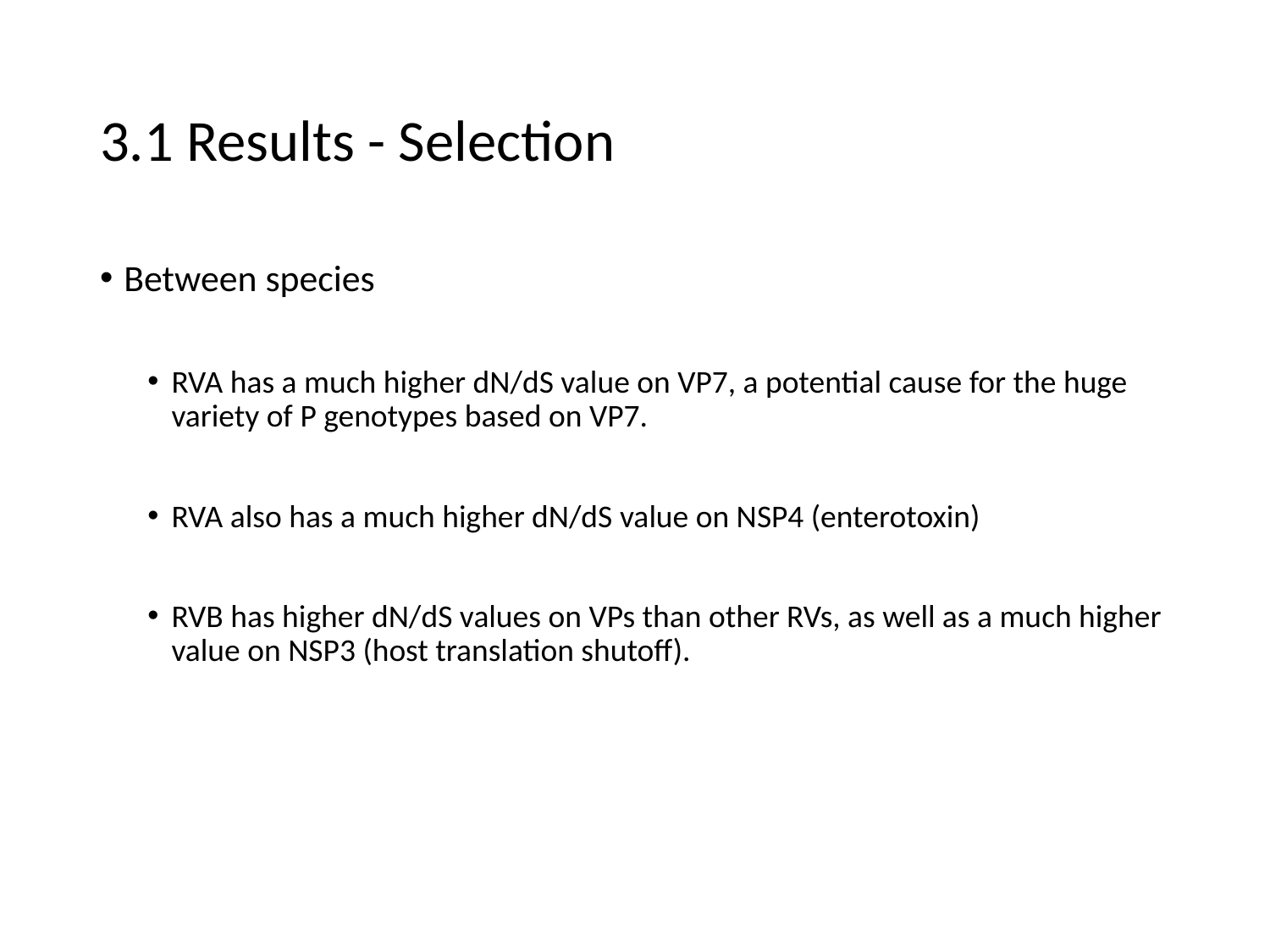

# 3.1 Results - Selection
Between species

RVA has a much higher dN/dS value on VP7, a potential cause for the huge variety of P genotypes based on VP7.

RVA also has a much higher dN/dS value on NSP4 (enterotoxin)

RVB has higher dN/dS values on VPs than other RVs, as well as a much higher value on NSP3 (host translation shutoff).